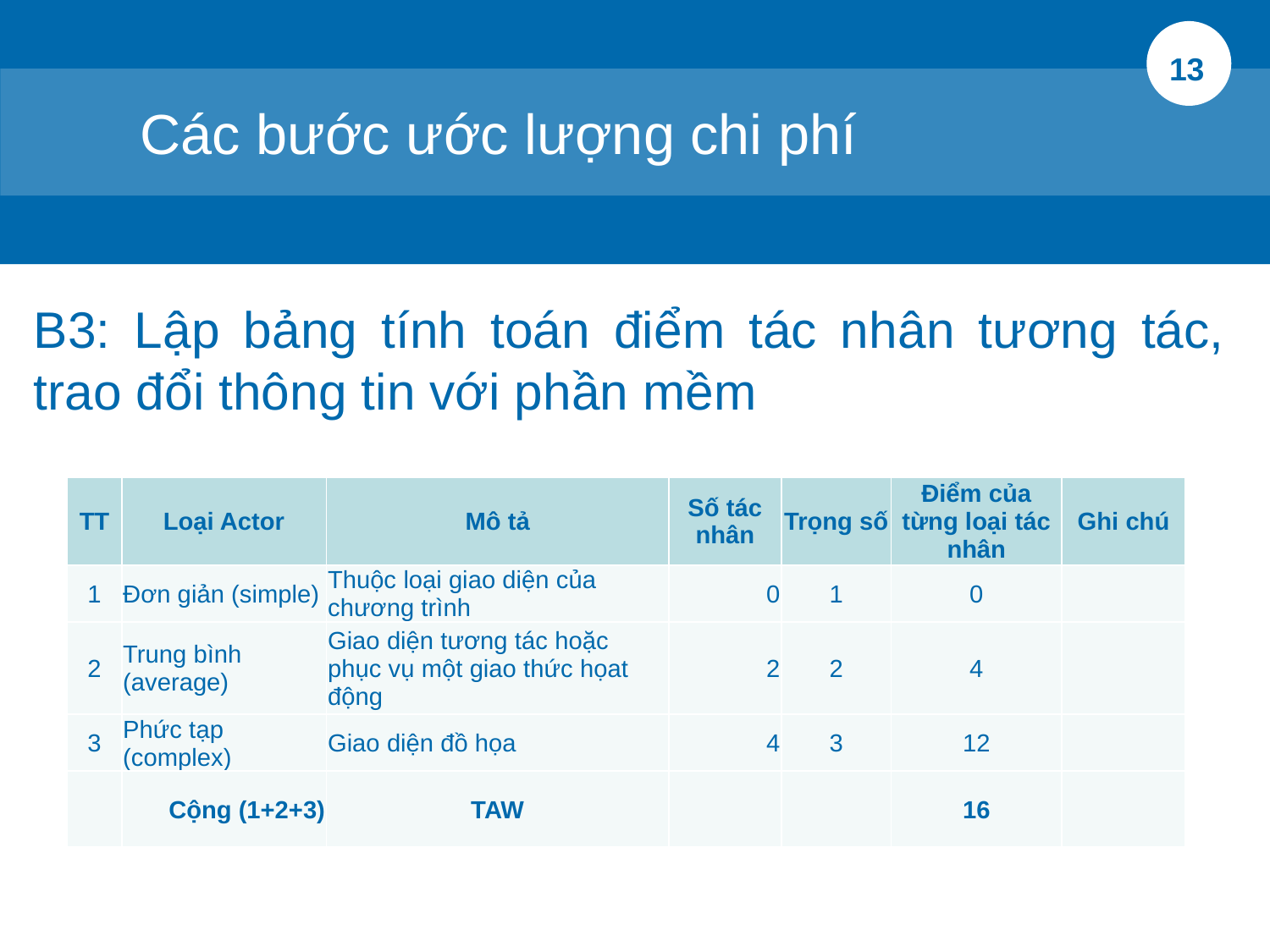

13
	Các bước ước lượng chi phí

B3: Lập bảng tính toán điểm tác nhân tương tác, trao đổi thông tin với phần mềm

| TT | Loại Actor | Mô tả | Số tác nhân | Trọng số | Điểm của từng loại tác nhân | Ghi chú |
| --- | --- | --- | --- | --- | --- | --- |
| 1 | Đơn giản (simple) | Thuộc loại giao diện của chương trình | 0 | 1 | 0 |  |
| 2 | Trung bình (average) | Giao diện tương tác hoặc phục vụ một giao thức họat động | 2 | 2 | 4 |  |
| 3 | Phức tạp (complex) | Giao diện đồ họa | 4 | 3 | 12 |  |
|  | Cộng (1+2+3) | TAW |  |  | 16 |  |